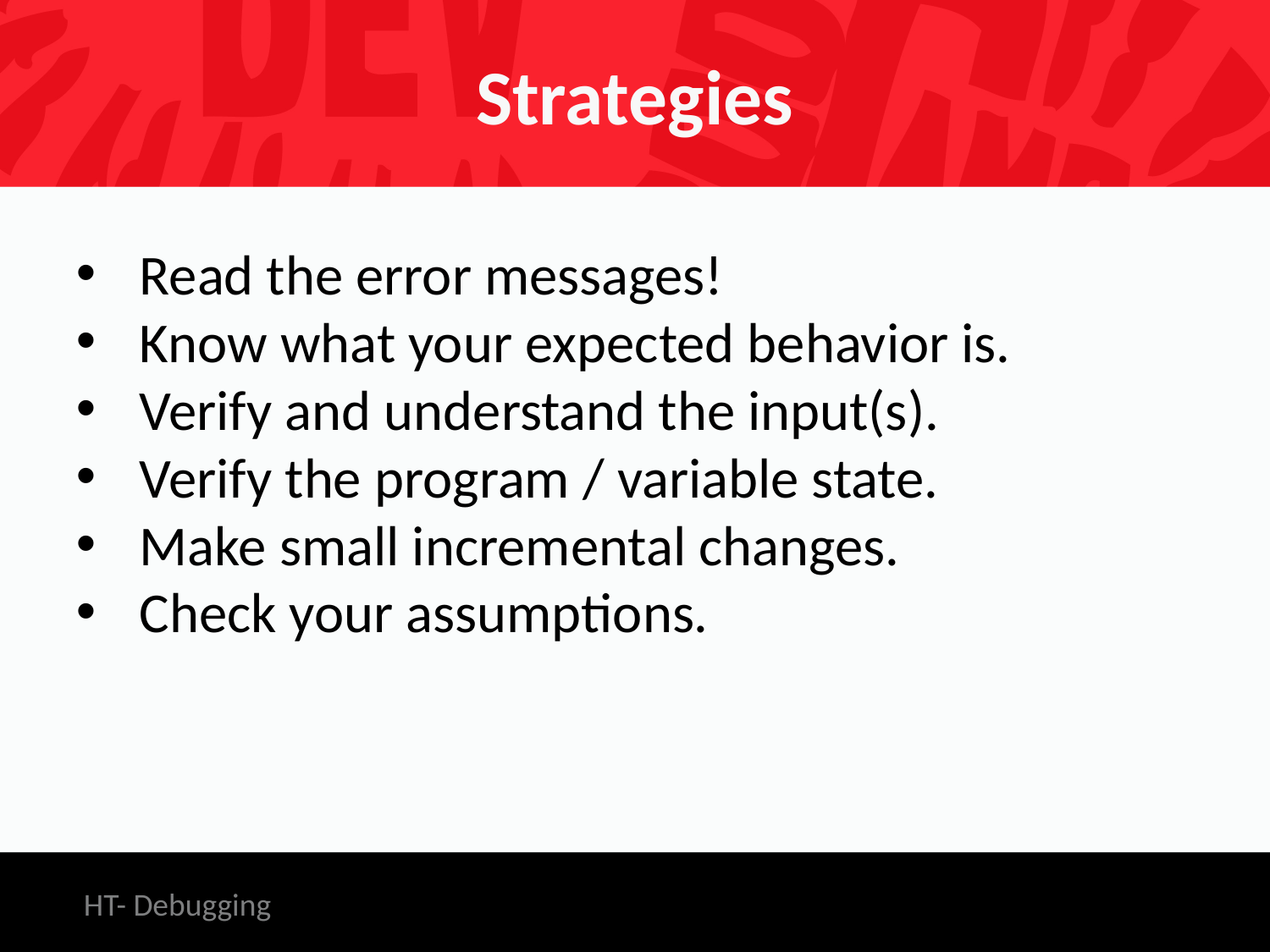

# Strategies
Read the error messages!
Know what your expected behavior is.
Verify and understand the input(s).
Verify the program / variable state.
Make small incremental changes.
Check your assumptions.
HT- Debugging